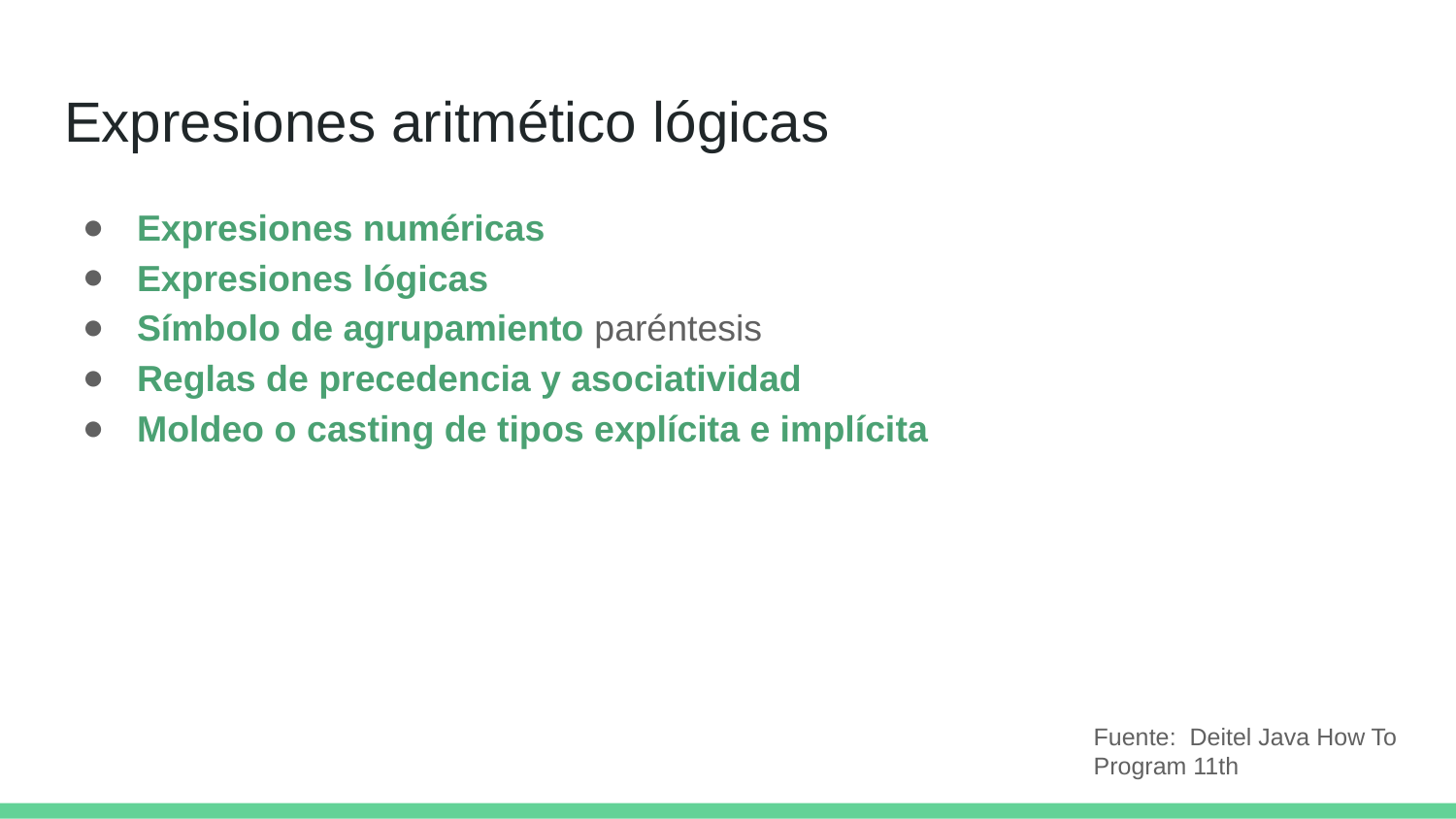

# Expresiones aritmético lógicas
Expresiones numéricas
Expresiones lógicas
Símbolo de agrupamiento paréntesis
Reglas de precedencia y asociatividad
Moldeo o casting de tipos explícita e implícita

Fuente:  Deitel Java How To Program 11th